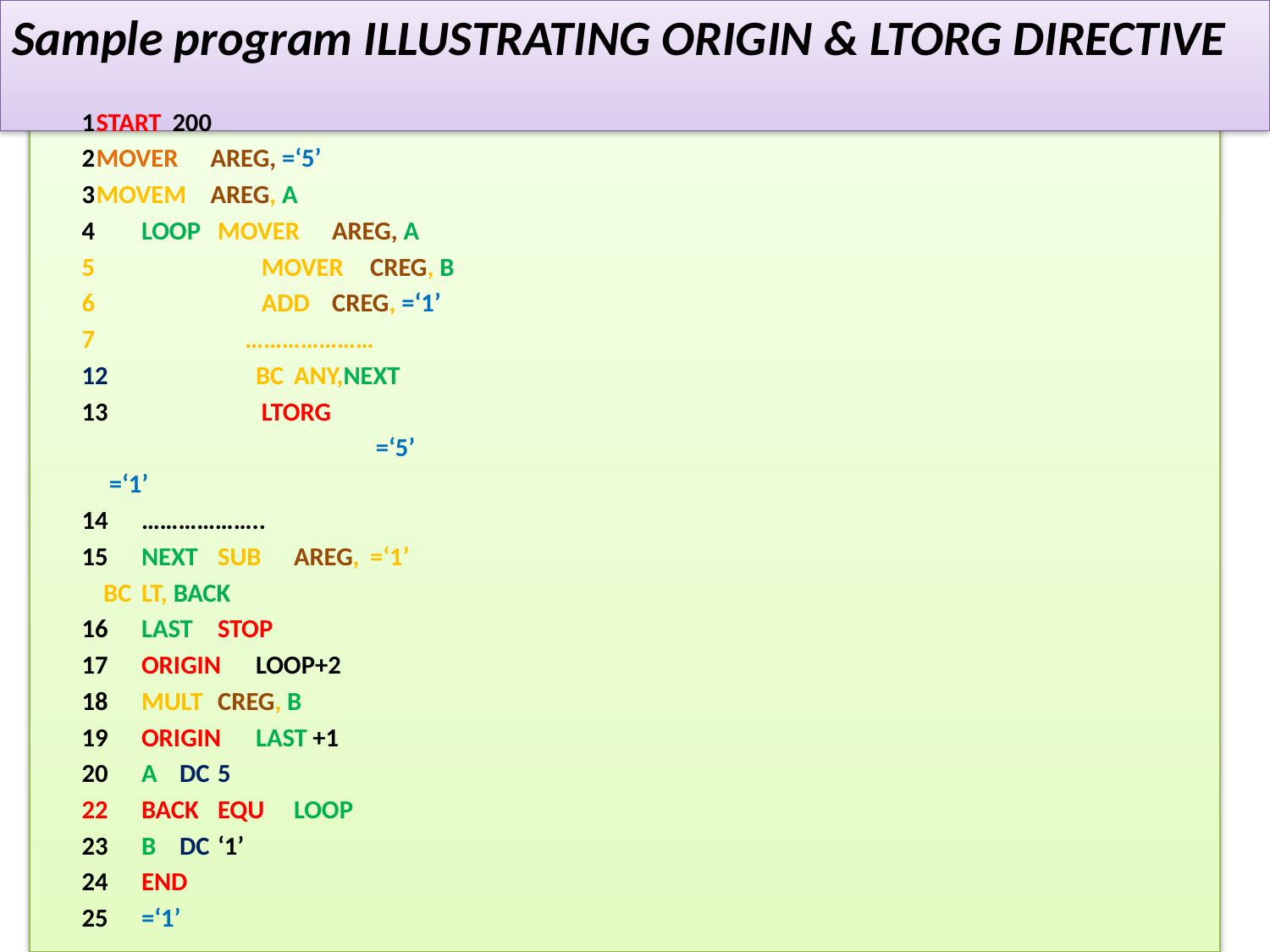

Some Assembler Directives
Sample program ILLUSTRATING ORIGIN & LTORG DIRECTIVE

1			START	200
2			MOVER 	AREG, =‘5’
3			MOVEM 	AREG, A
 	LOOP	MOVER 	AREG, A
                    	 MOVER 	CREG, B
                    	 ADD 	CREG, =‘1’
                        …………………
12                        	BC 	ANY,NEXT
                    	 LTORG
                                             	 =‘5’
				 =‘1’
 		………………..
 	NEXT	SUB	AREG, 	=‘1’
 		BC 	LT, BACK
 	LAST 	STOP
 		ORIGIN 	LOOP+2
 		MULT 	CREG, B
 		ORIGIN 	LAST +1
 	A 	DC	5
 		BACK 	EQU	LOOP
 	B 	DC	‘1’
 		END
 			=‘1’